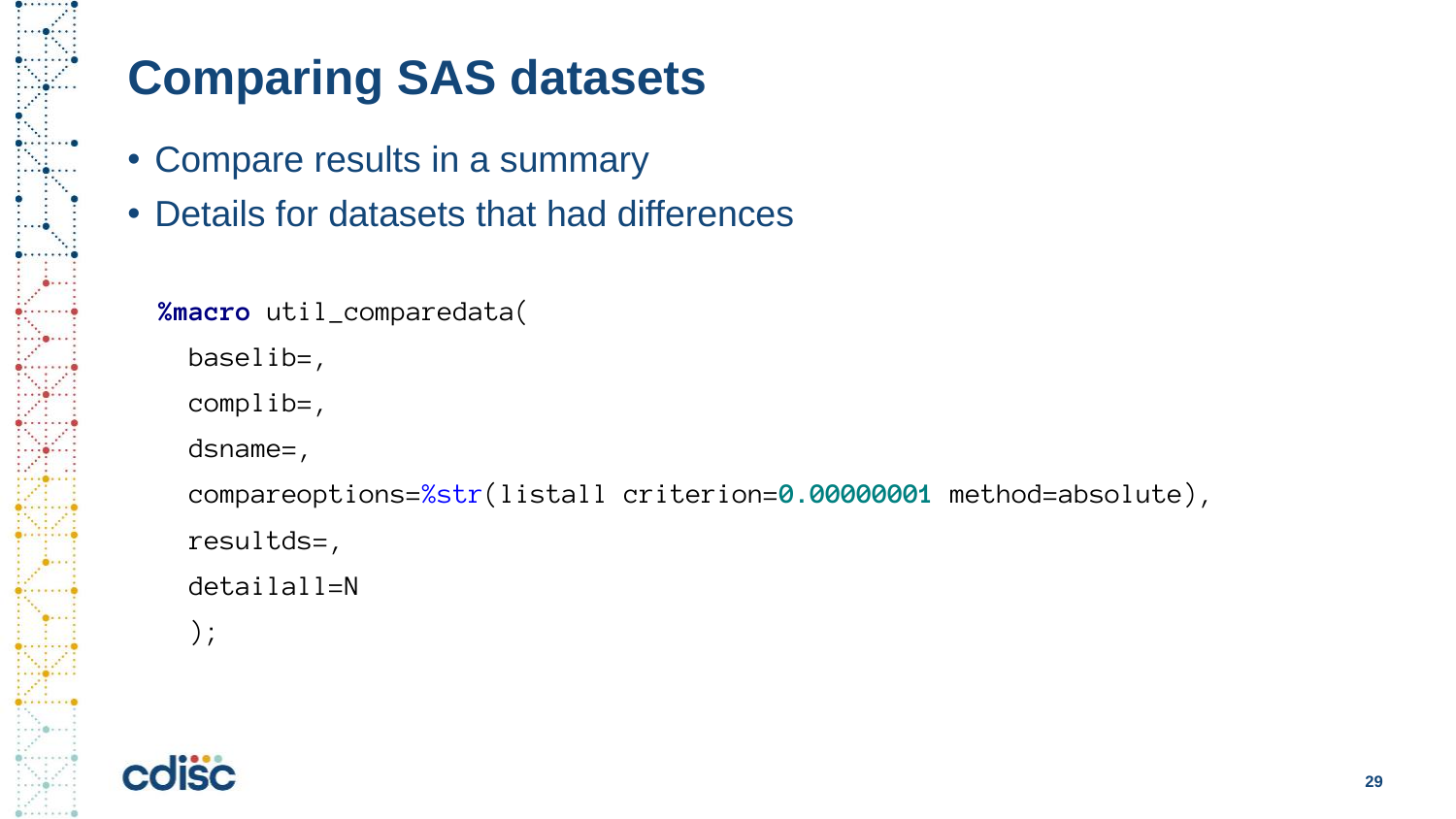

# Comparing SAS datasets
Compare results in a summary
Details for datasets that had differences

  %macro util_comparedata(
    baselib=,
    complib=,
    dsname=,
    compareoptions=%str(listall criterion=0.00000001 method=absolute),
    resultds=,
    detailall=N
    );
29